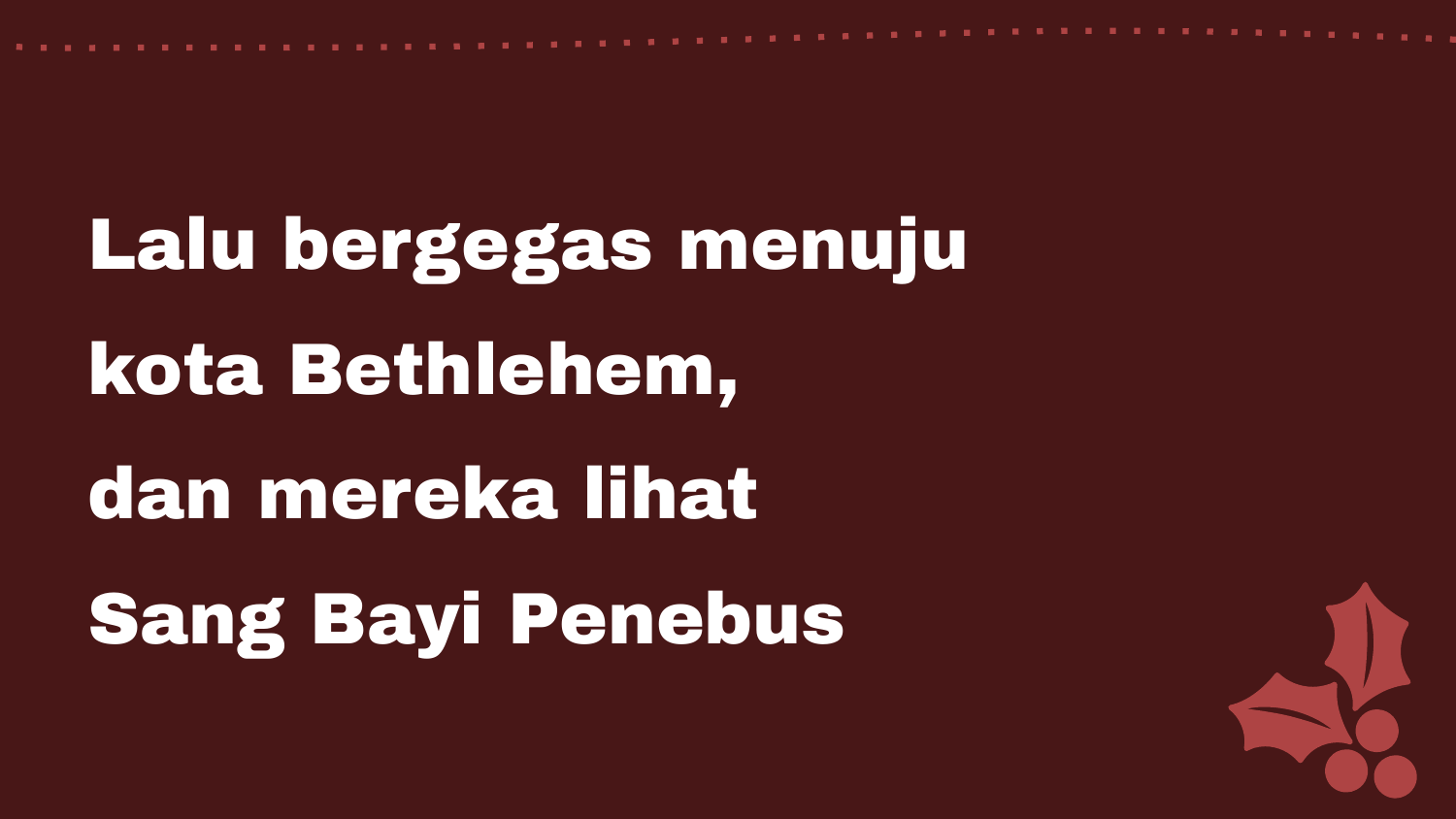

Lalu bergegas menuju
kota Bethlehem,
dan mereka lihat
Sang Bayi Penebus